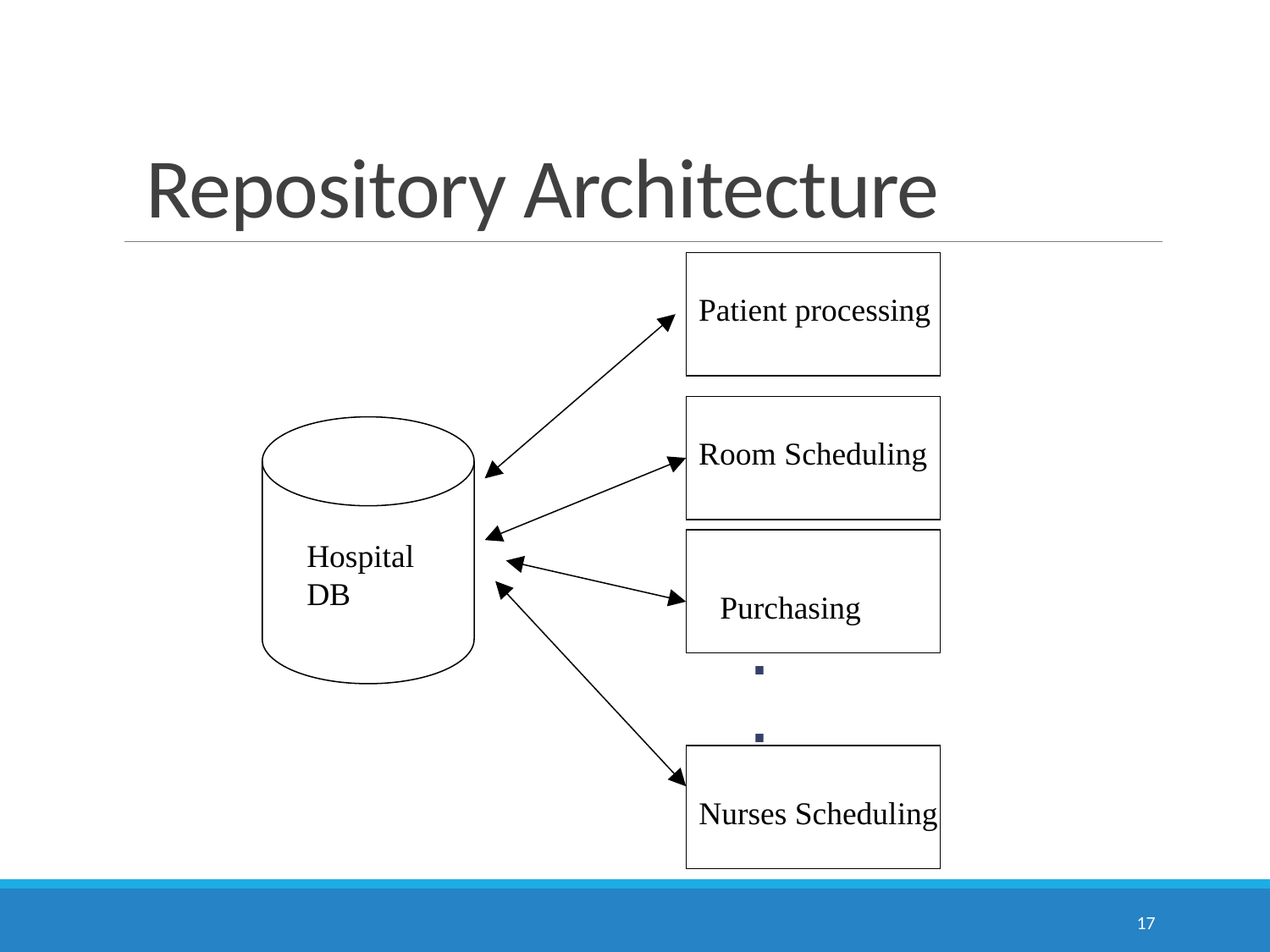

# Repository Architecture

Patient processing

Room Scheduling

Hospital
DB

Purchasing
.
.

Nurses Scheduling
17